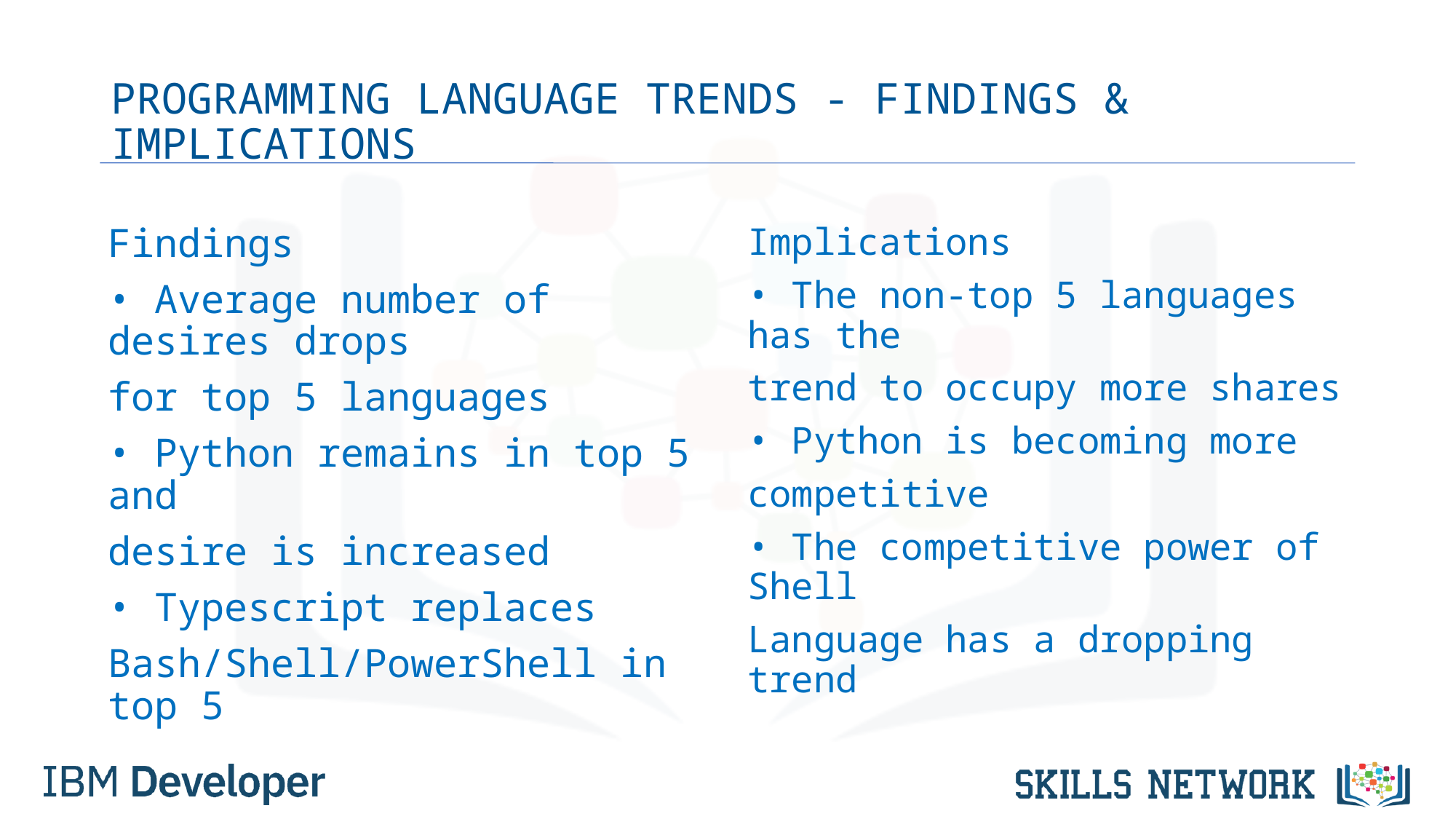

# PROGRAMMING LANGUAGE TRENDS - FINDINGS & IMPLICATIONS
Findings
• Average number of desires drops
for top 5 languages
• Python remains in top 5 and
desire is increased
• Typescript replaces
Bash/Shell/PowerShell in top 5

Implications
• The non-top 5 languages has the
trend to occupy more shares
• Python is becoming more
competitive
• The competitive power of Shell
Language has a dropping trend